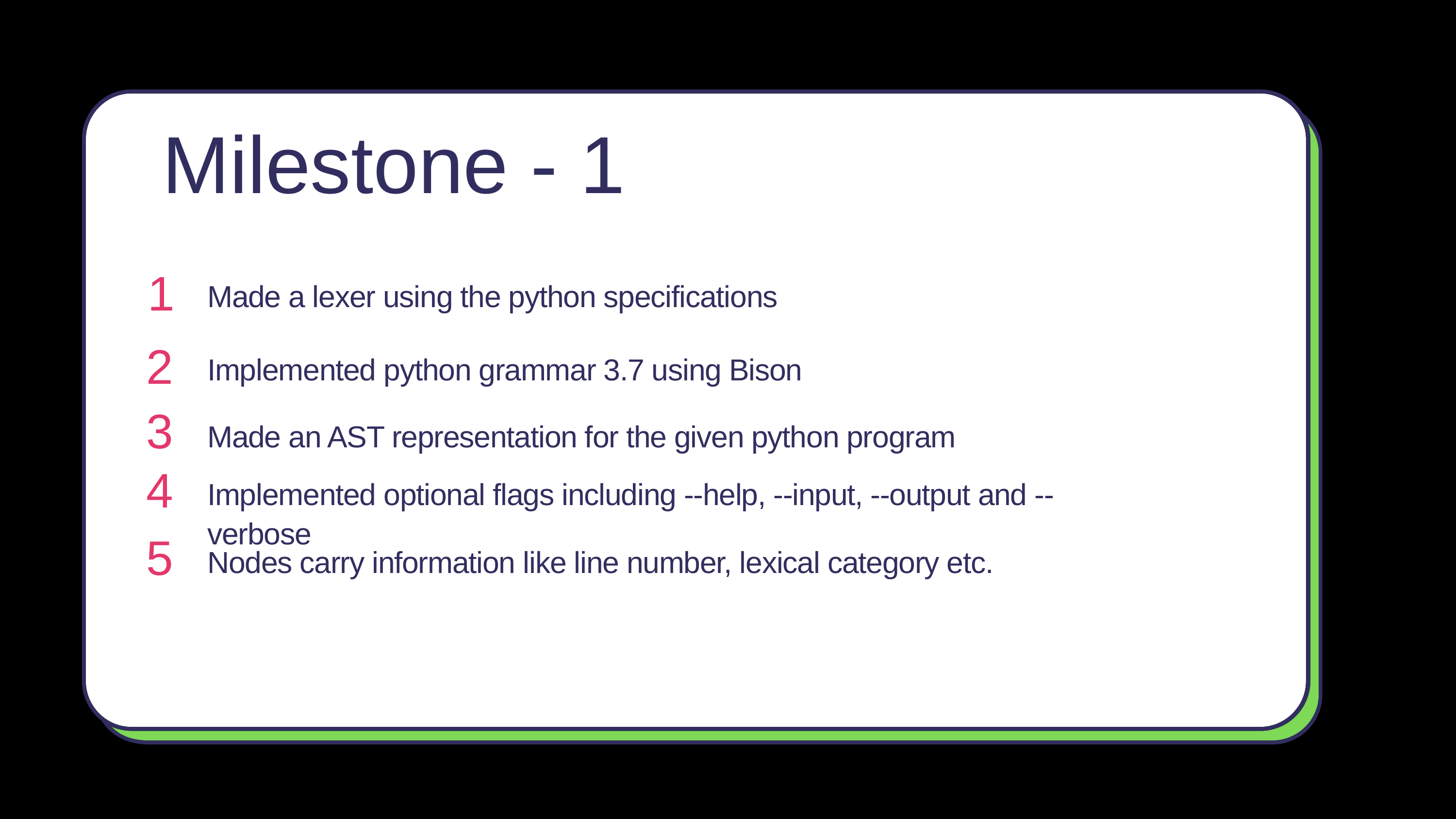

Milestone - 1

Made a lexer using the python specifications
1
Implemented python grammar 3.7 using Bison
 2
Made an AST representation for the given python program
 3
Implemented optional flags including --help, --input, --output and --verbose
 4
Nodes carry information like line number, lexical category etc.
 5